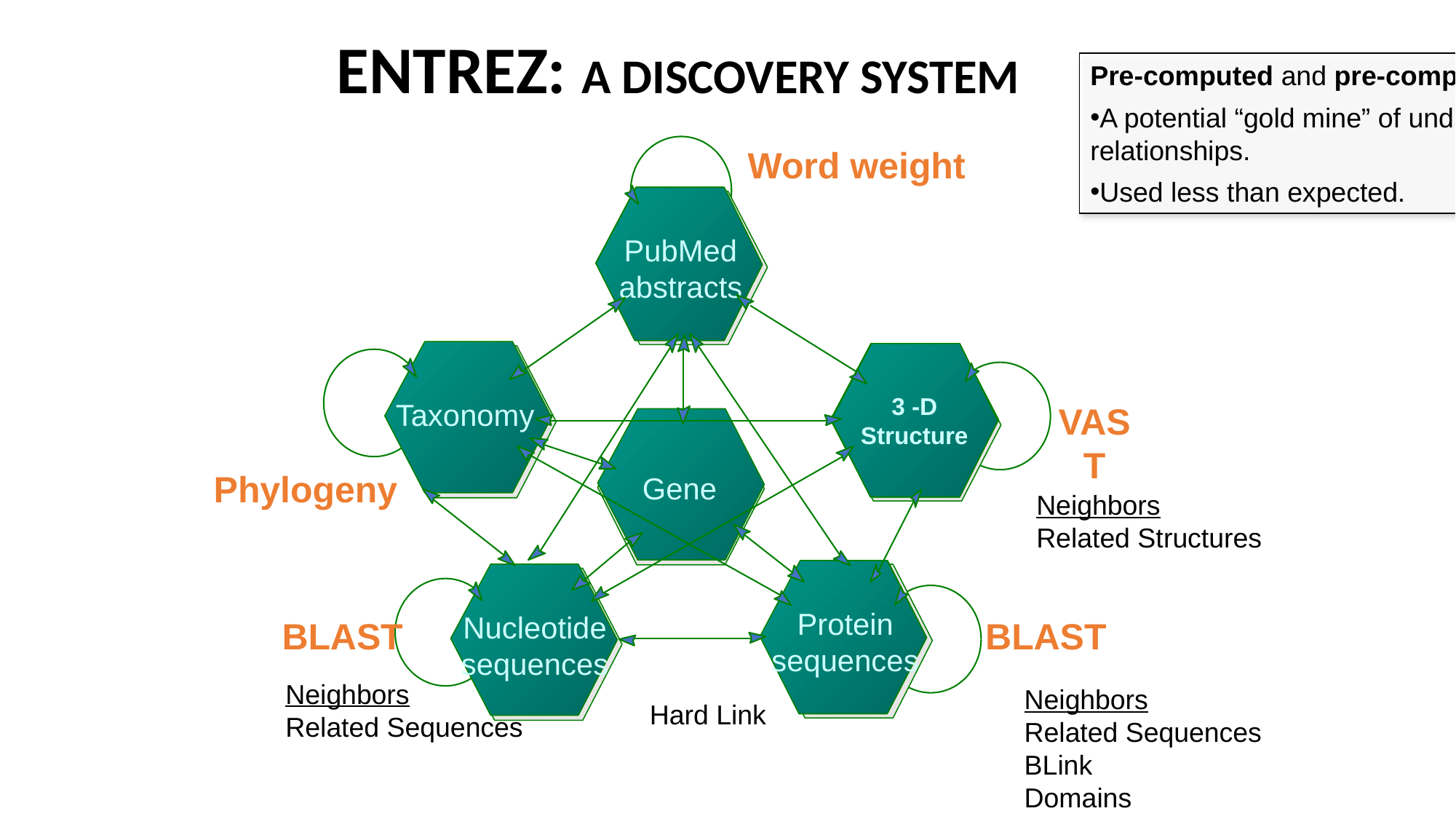

# ENTREZ: A DISCOVERY SYSTEM
Pre-computed and pre-compiled data.
A potential “gold mine” of undiscovered relationships.
Used less than expected.

Word weight

PubMed abstracts

3-D Structure
3 -D Structure
Taxonomy
VAST

Phylogeny
Gene

Protein sequences
Nucleotide sequences
BLAST
BLAST

Neighbors
Related Sequences
Hard Link
Neighbors
Related Structures
Neighbors
Related Sequences
BLink
Domains